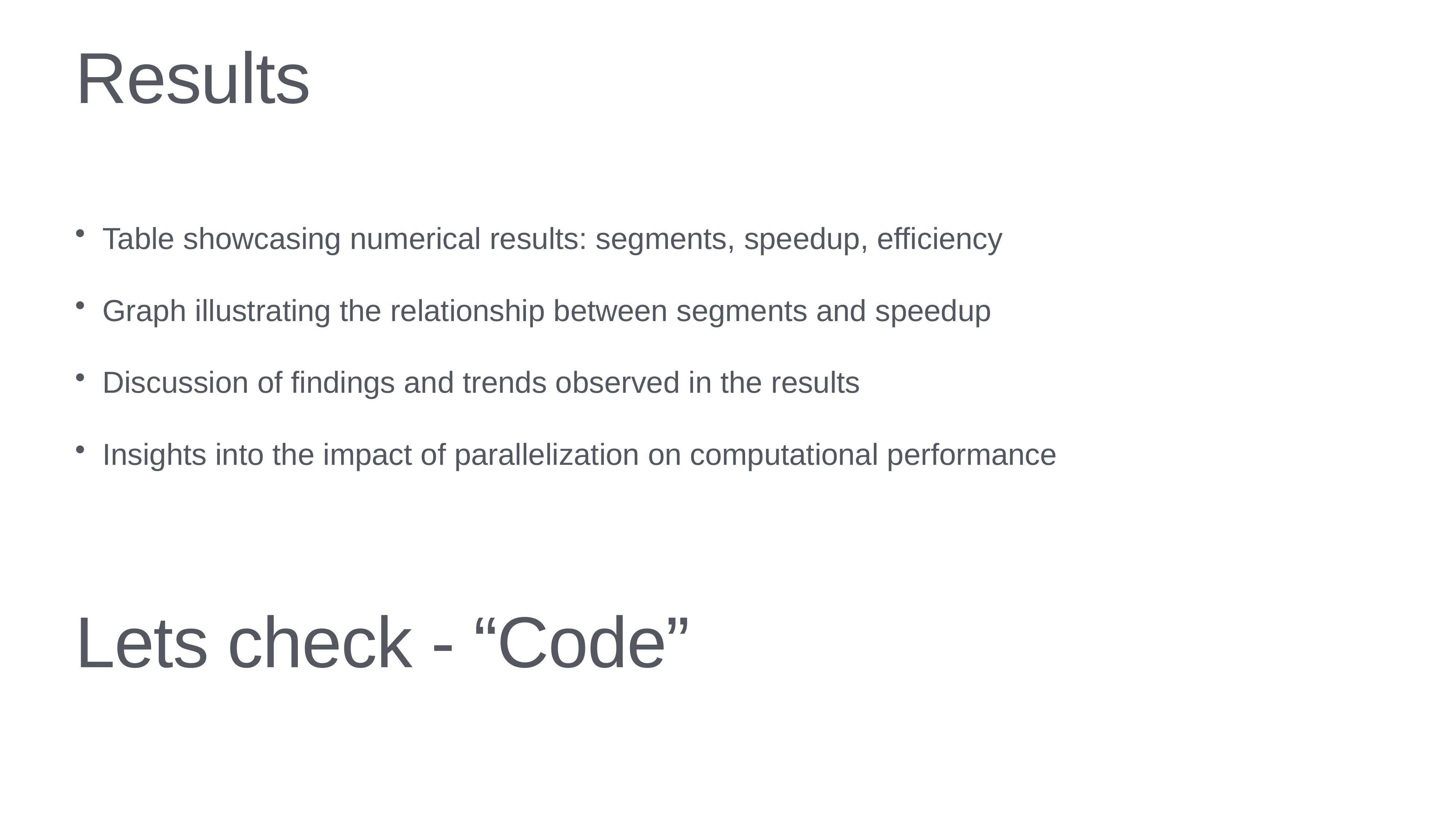

# Results
Table showcasing numerical results: segments, speedup, efficiency
Graph illustrating the relationship between segments and speedup
Discussion of findings and trends observed in the results
Insights into the impact of parallelization on computational performance
Lets check - “Code”
4